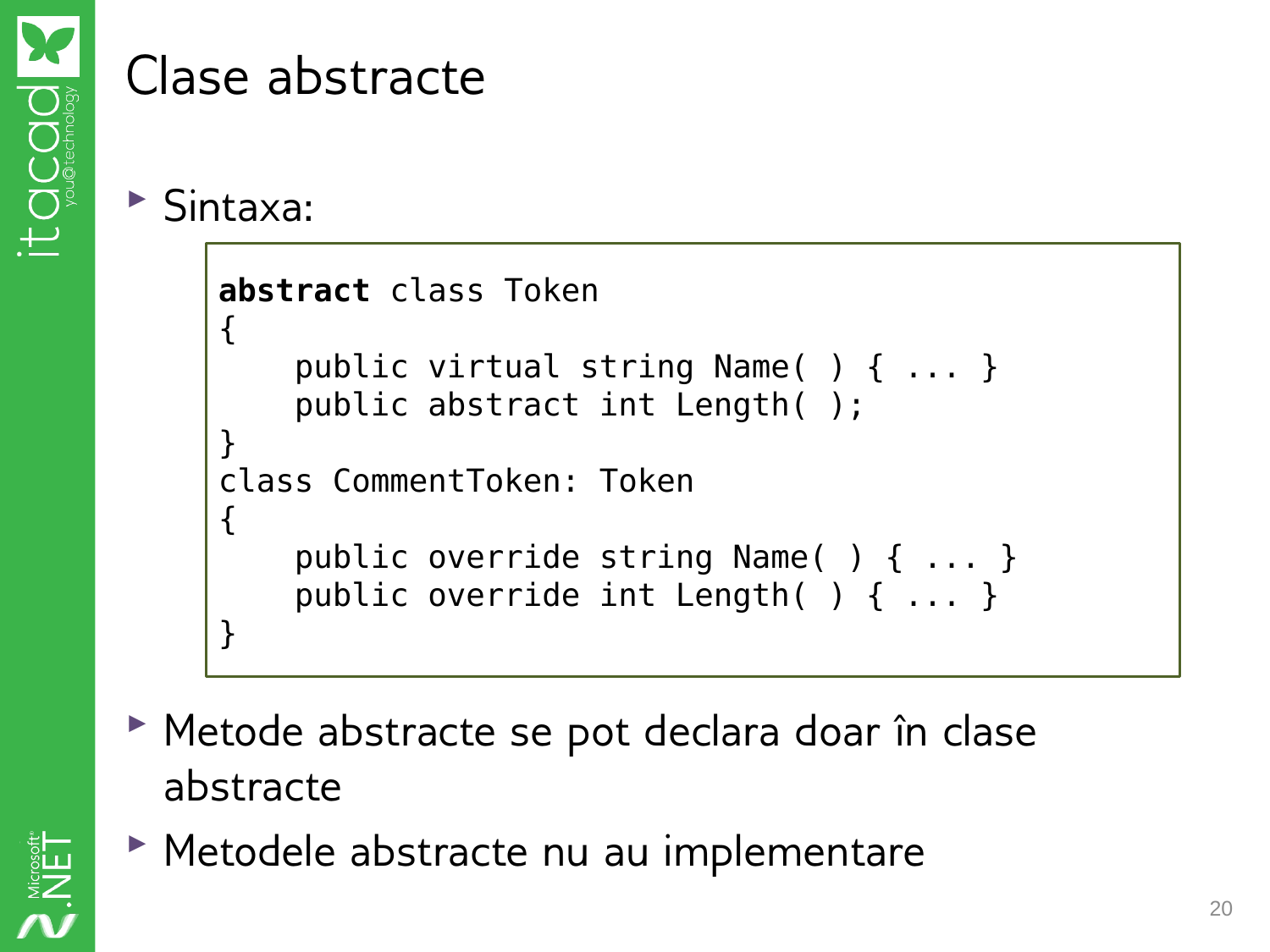

# Clase abstracte
Sintaxa:

Metode abstracte se pot declara doar în clase abstracte
Metodele abstracte nu au implementare

abstract class Token
{
    public virtual string Name( ) { ... }
    public abstract int Length( );
}
class CommentToken: Token
{
    public override string Name( ) { ... }
    public override int Length( ) { ... }
}
20